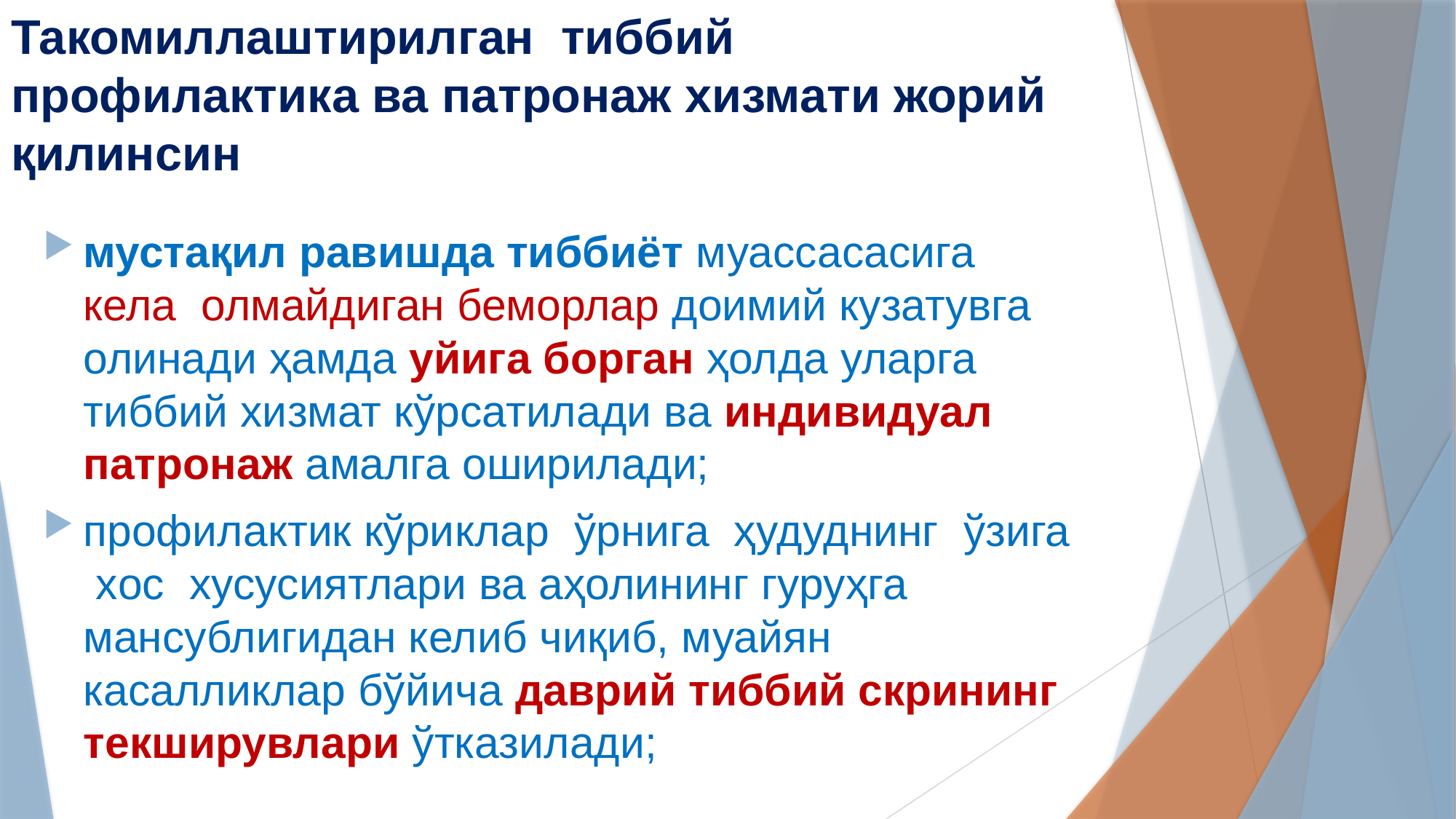

# Такомиллаштирилган  тиббий профилактика ва патронаж хизмати жорий қилинсин
мустақил равишда тиббиёт муассасасига  кела  олмайдиган беморлар доимий кузатувга олинади ҳамда уйига борган ҳолда уларга тиббий хизмат кўрсатилади ва индивидуал патронаж амалга оширилади;
профилактик кўриклар  ўрнига  ҳудуднинг  ўзига  xoc  хусусиятлари ва аҳолининг гуруҳга мансублигидан келиб чиқиб, муайян касалликлар бўйича даврий тиббий скрининг текширувлари ўтказилади;